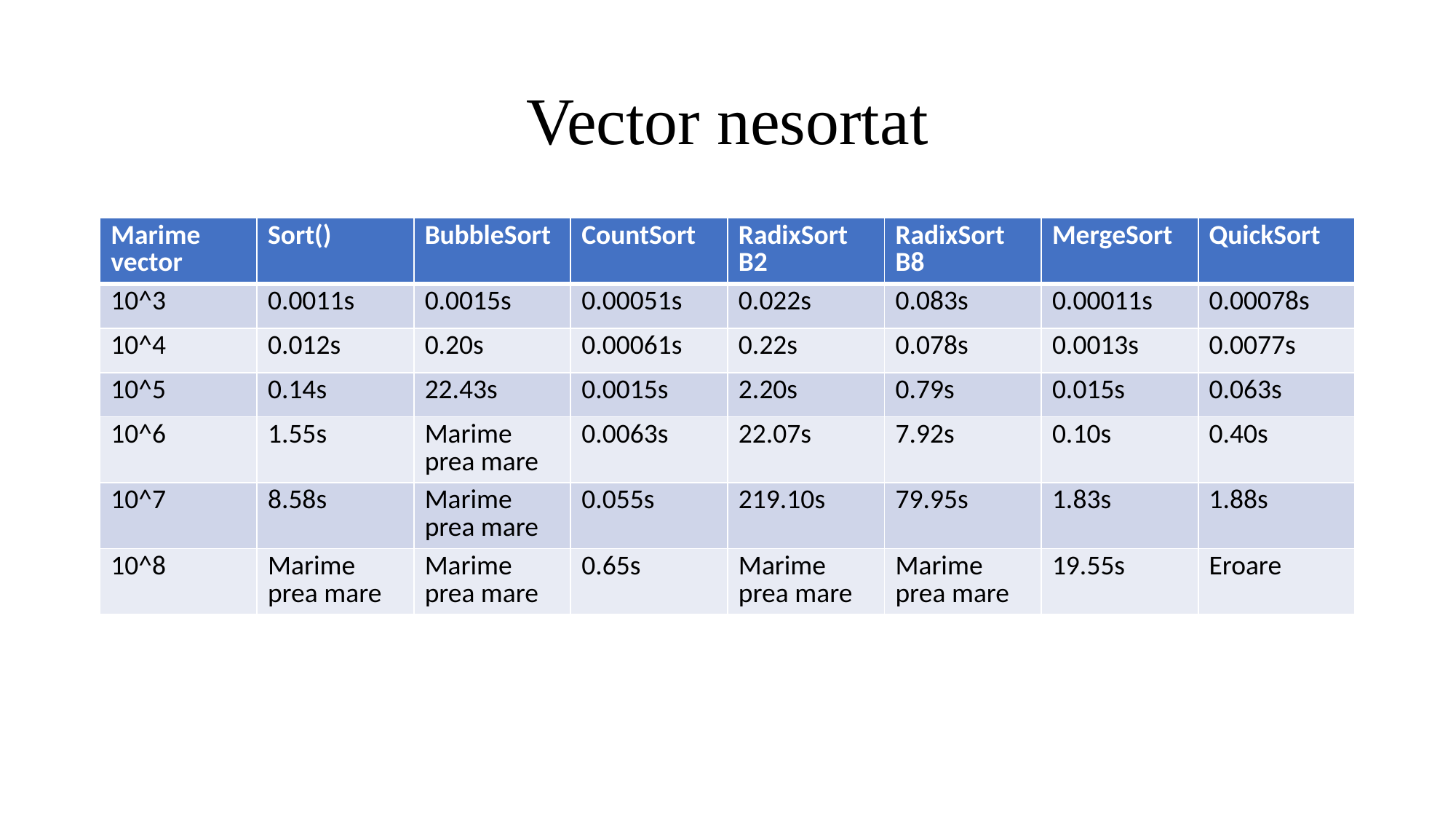

# Vector nesortat
| Marime vector | Sort() | BubbleSort | CountSort | RadixSort B2 | RadixSort B8 | MergeSort | QuickSort |
| --- | --- | --- | --- | --- | --- | --- | --- |
| 10^3 | 0.0011s | 0.0015s | 0.00051s | 0.022s | 0.083s | 0.00011s | 0.00078s |
| 10^4 | 0.012s | 0.20s | 0.00061s | 0.22s | 0.078s | 0.0013s | 0.0077s |
| 10^5 | 0.14s | 22.43s | 0.0015s | 2.20s | 0.79s | 0.015s | 0.063s |
| 10^6 | 1.55s | Marime prea mare | 0.0063s | 22.07s | 7.92s | 0.10s | 0.40s |
| 10^7 | 8.58s | Marime prea mare | 0.055s | 219.10s | 79.95s | 1.83s | 1.88s |
| 10^8 | Marime prea mare | Marime prea mare | 0.65s | Marime prea mare | Marime prea mare | 19.55s | Eroare |